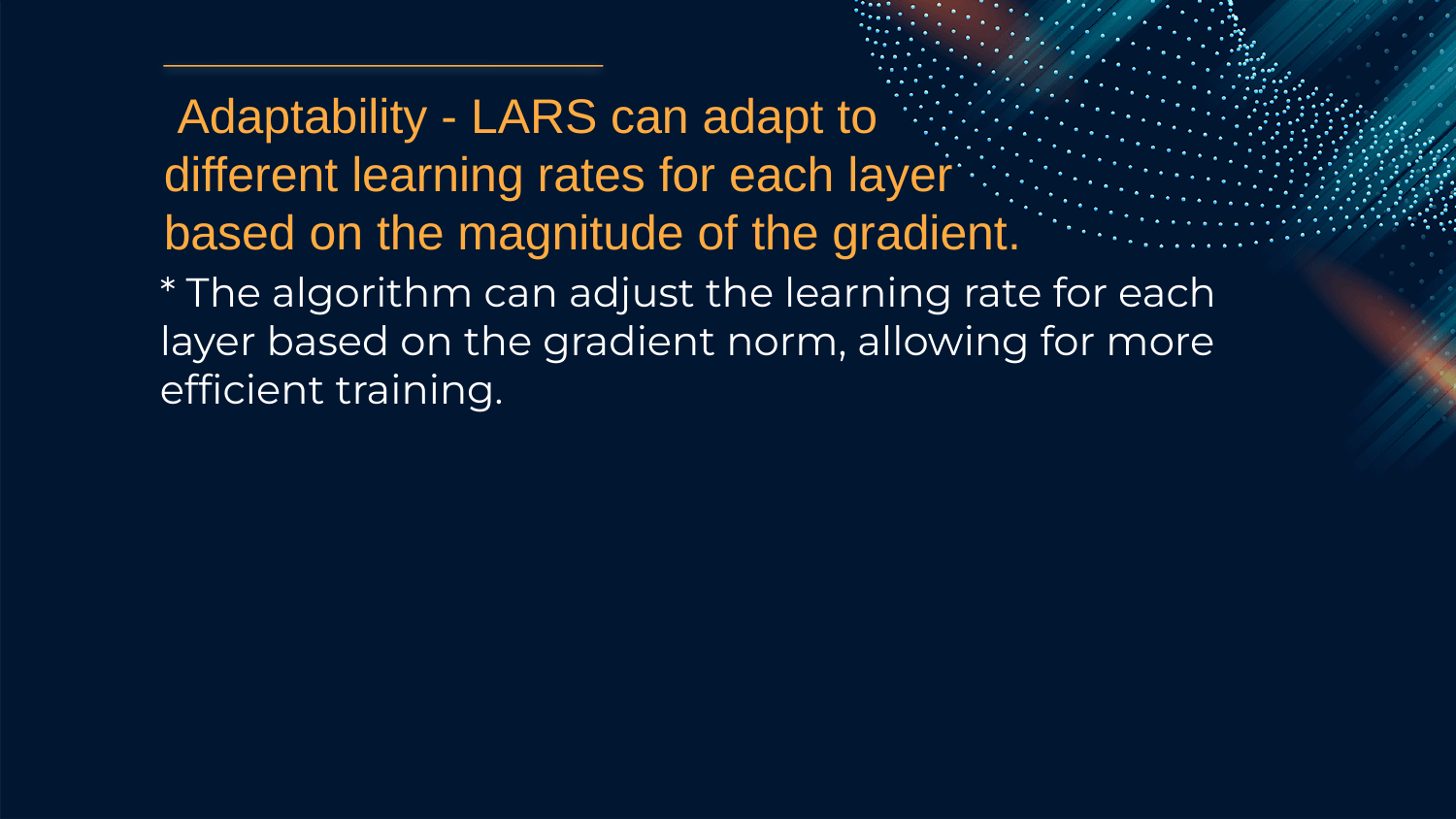

Adaptability - LARS can adapt to different learning rates for each layer based on the magnitude of the gradient.

* The algorithm can adjust the learning rate for each layer based on the gradient norm, allowing for more efficient training.